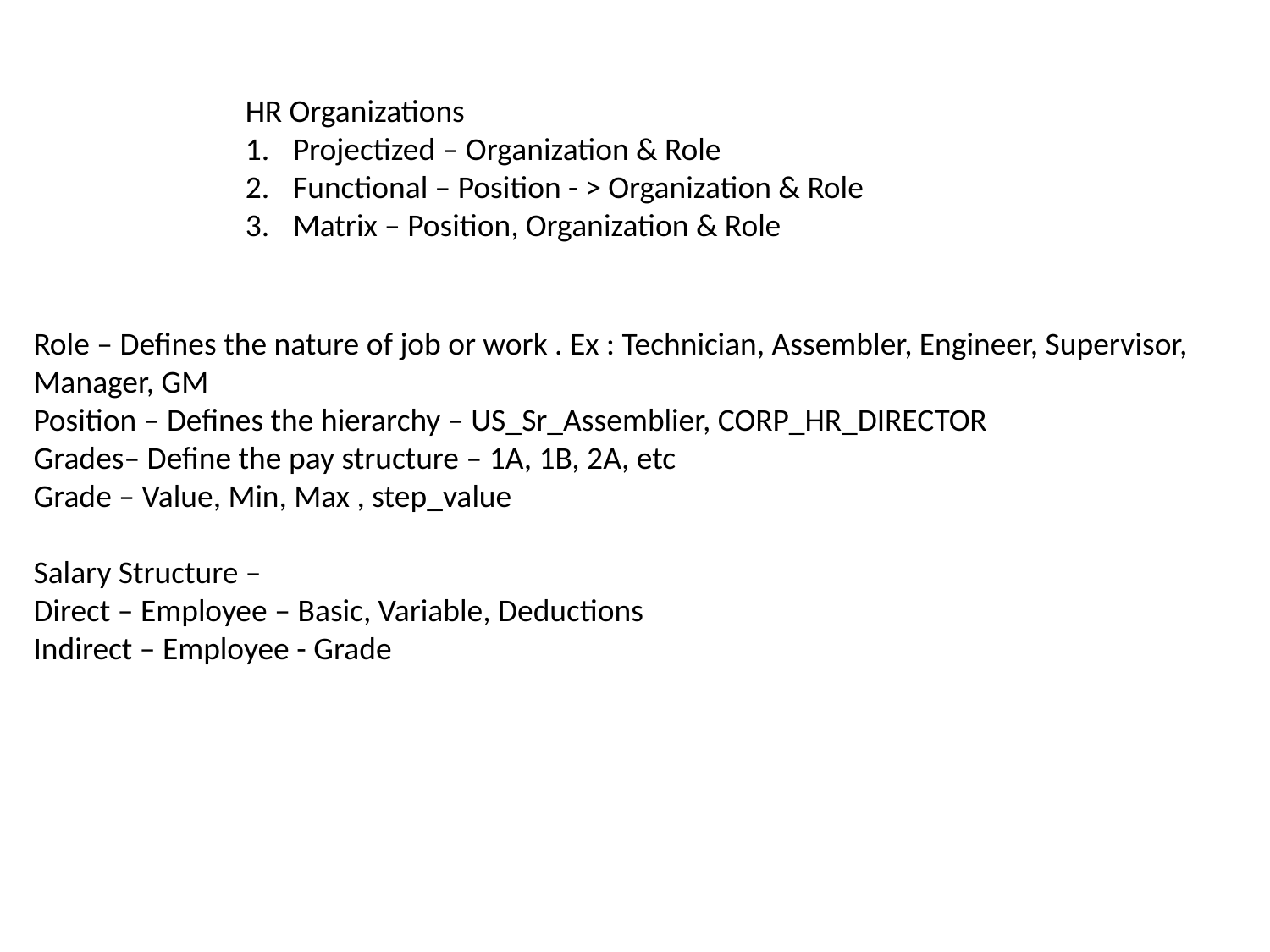

HR Organizations
Projectized – Organization & Role
Functional – Position - > Organization & Role
Matrix – Position, Organization & Role
Role – Defines the nature of job or work . Ex : Technician, Assembler, Engineer, Supervisor, Manager, GM
Position – Defines the hierarchy – US_Sr_Assemblier, CORP_HR_DIRECTOR
Grades– Define the pay structure – 1A, 1B, 2A, etc
Grade – Value, Min, Max , step_value

Salary Structure –
Direct – Employee – Basic, Variable, Deductions
Indirect – Employee - Grade